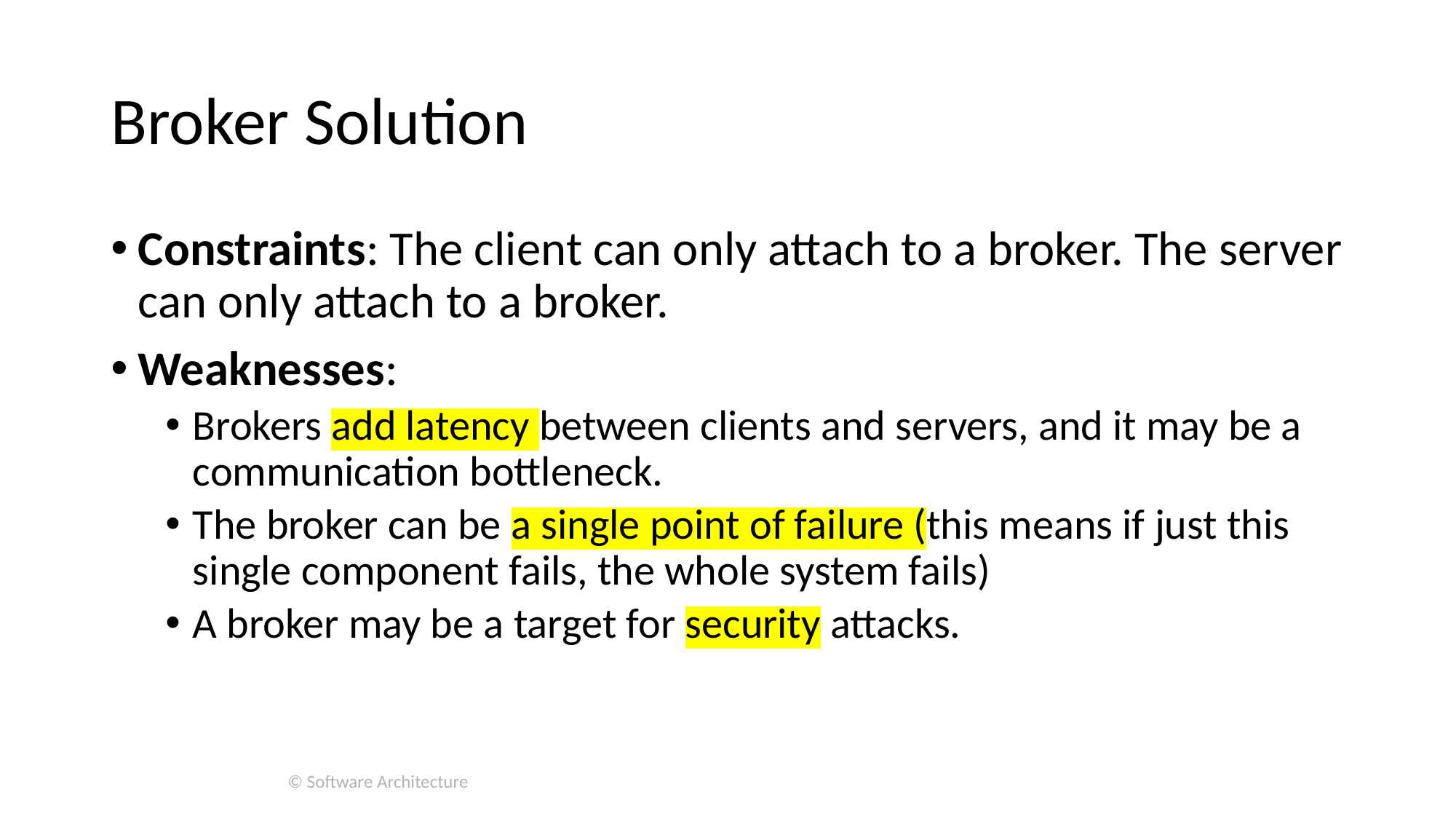

# Broker Solution
Constraints: The client can only attach to a broker. The server can only attach to a broker.
Weaknesses:
Brokers add latency between clients and servers, and it may be a communication bottleneck.
The broker can be a single point of failure (this means if just this single component fails, the whole system fails)
A broker may be a target for security attacks.
© Software Architecture